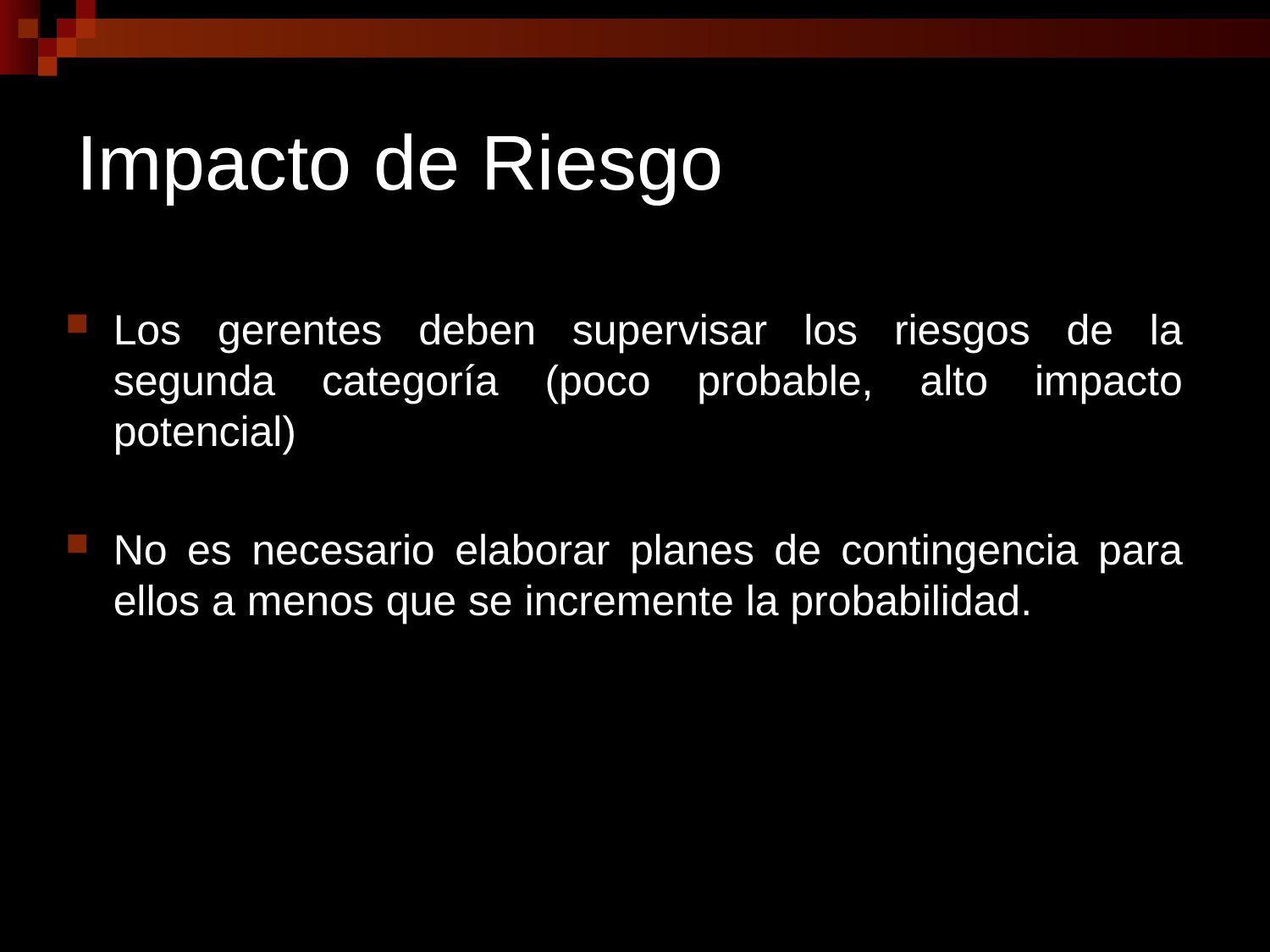

# Impacto de Riesgo
Los gerentes deben supervisar los riesgos de la segunda categoría (poco probable, alto impacto potencial)

No es necesario elaborar planes de contingencia para ellos a menos que se incremente la probabilidad.